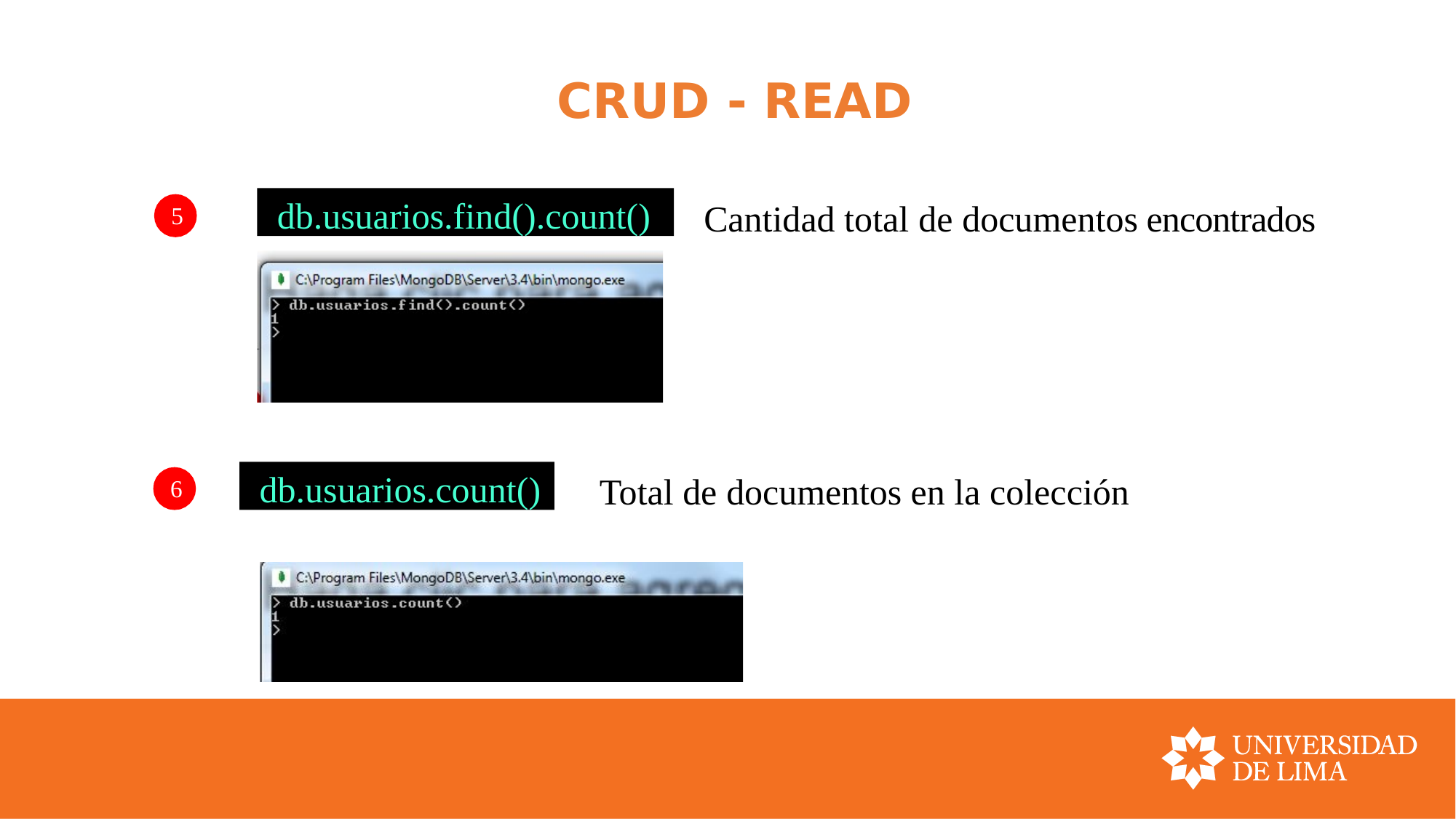

# CRUD - READ
db.usuarios.find().count()
Cantidad total de documentos encontrados

5

db.usuarios.count()
Total de documentos en la colección

6